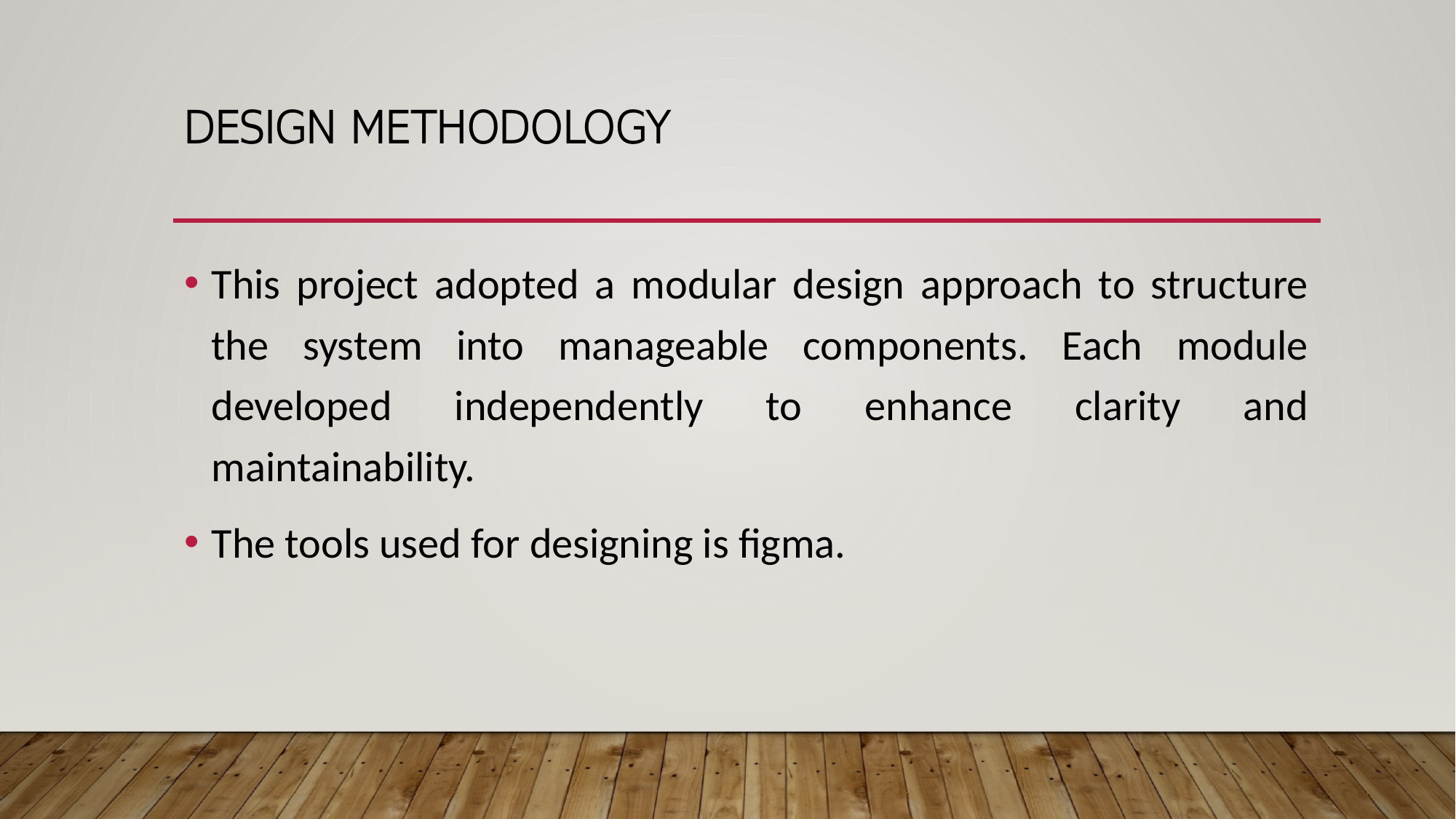

# Design methodology
This project adopted a modular design approach to structure the system into manageable components. Each module developed independently to enhance clarity and maintainability.
The tools used for designing is figma.